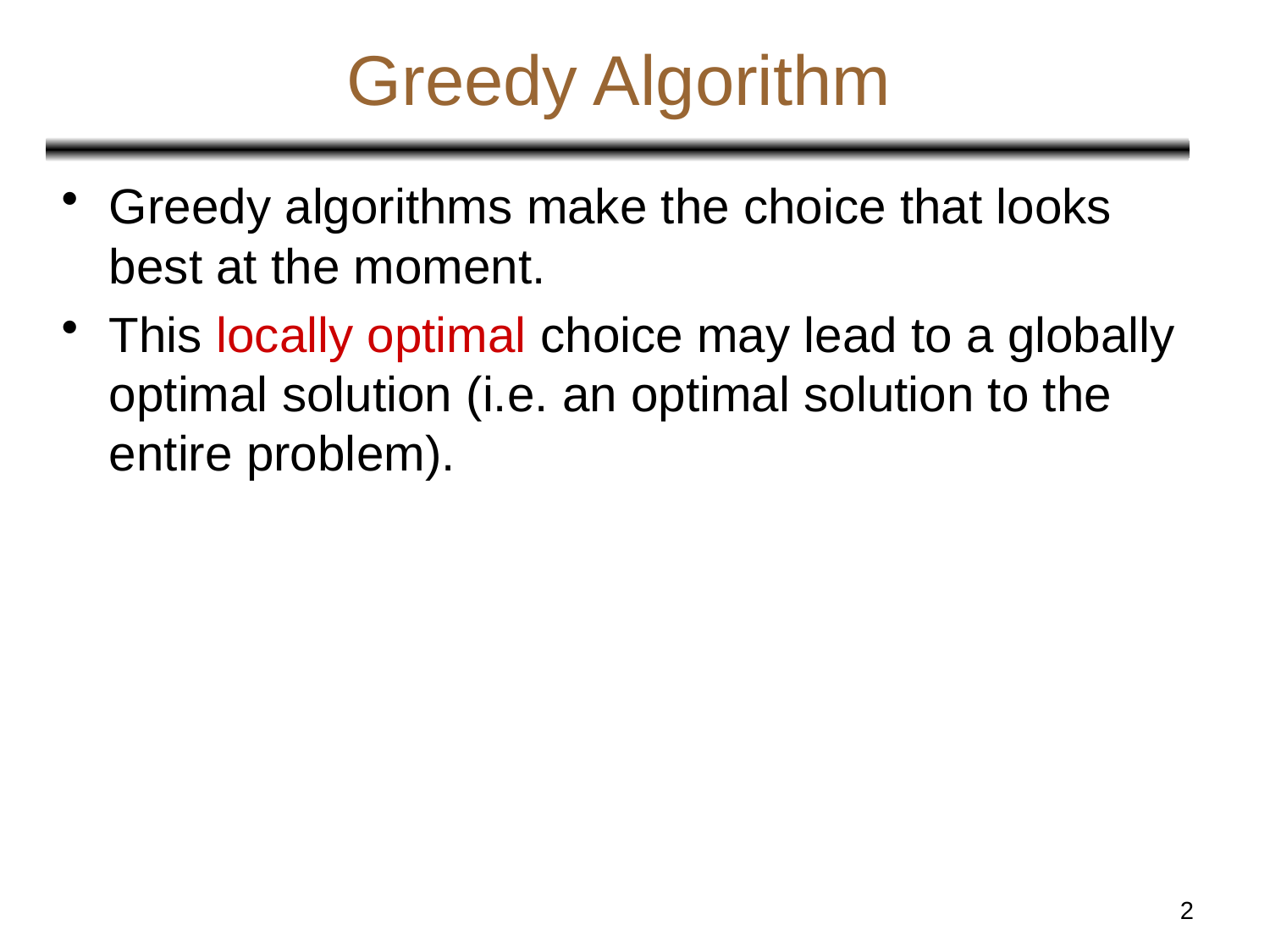

# Greedy Algorithm
Greedy algorithms make the choice that looks best at the moment.
This locally optimal choice may lead to a globally optimal solution (i.e. an optimal solution to the entire problem).
2